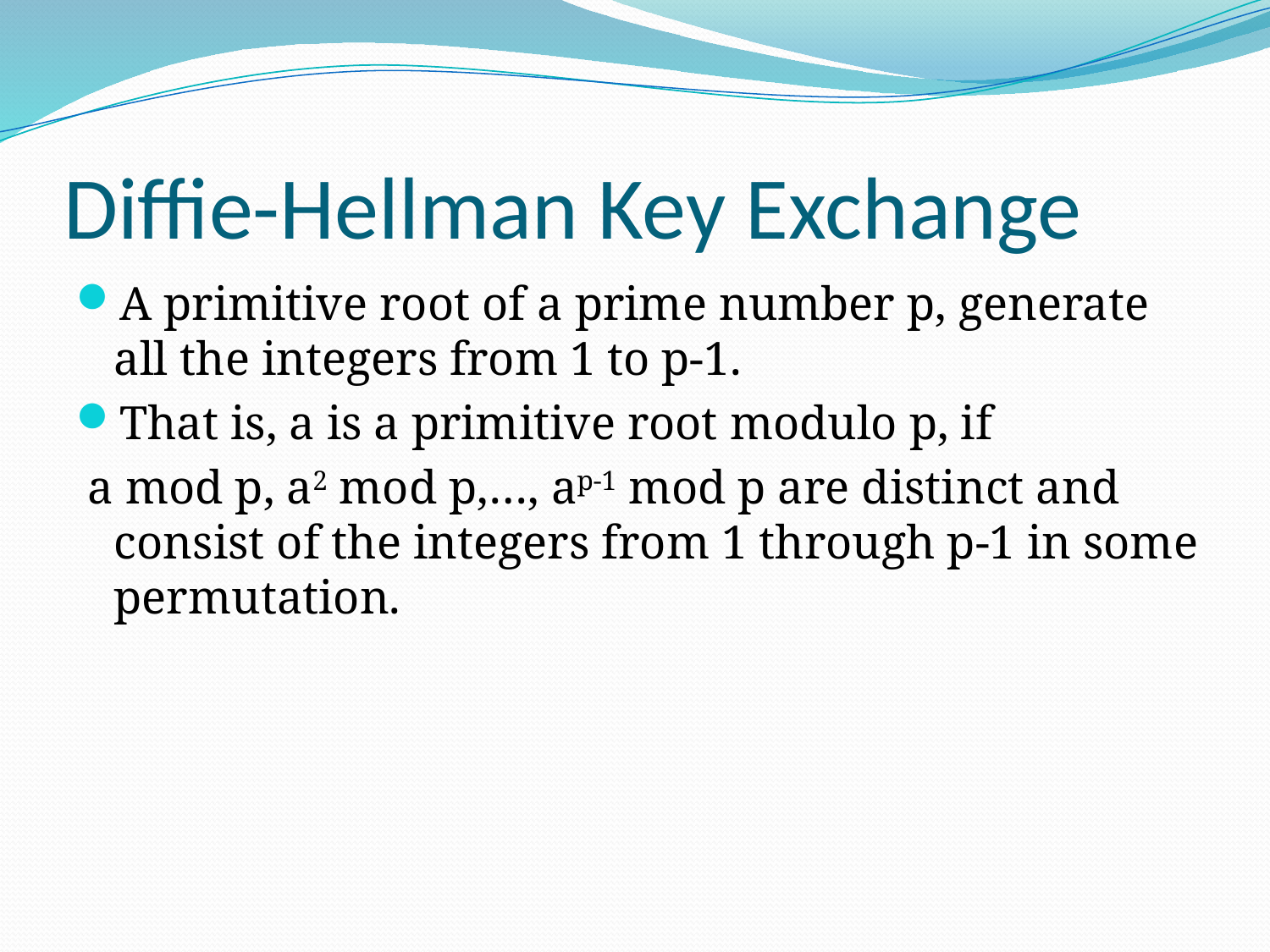

# Diffie-Hellman Key Exchange
A primitive root of a prime number p, generate all the integers from 1 to p-1.
That is, a is a primitive root modulo p, if
 a mod p, a2 mod p,…, ap-1 mod p are distinct and consist of the integers from 1 through p-1 in some permutation.